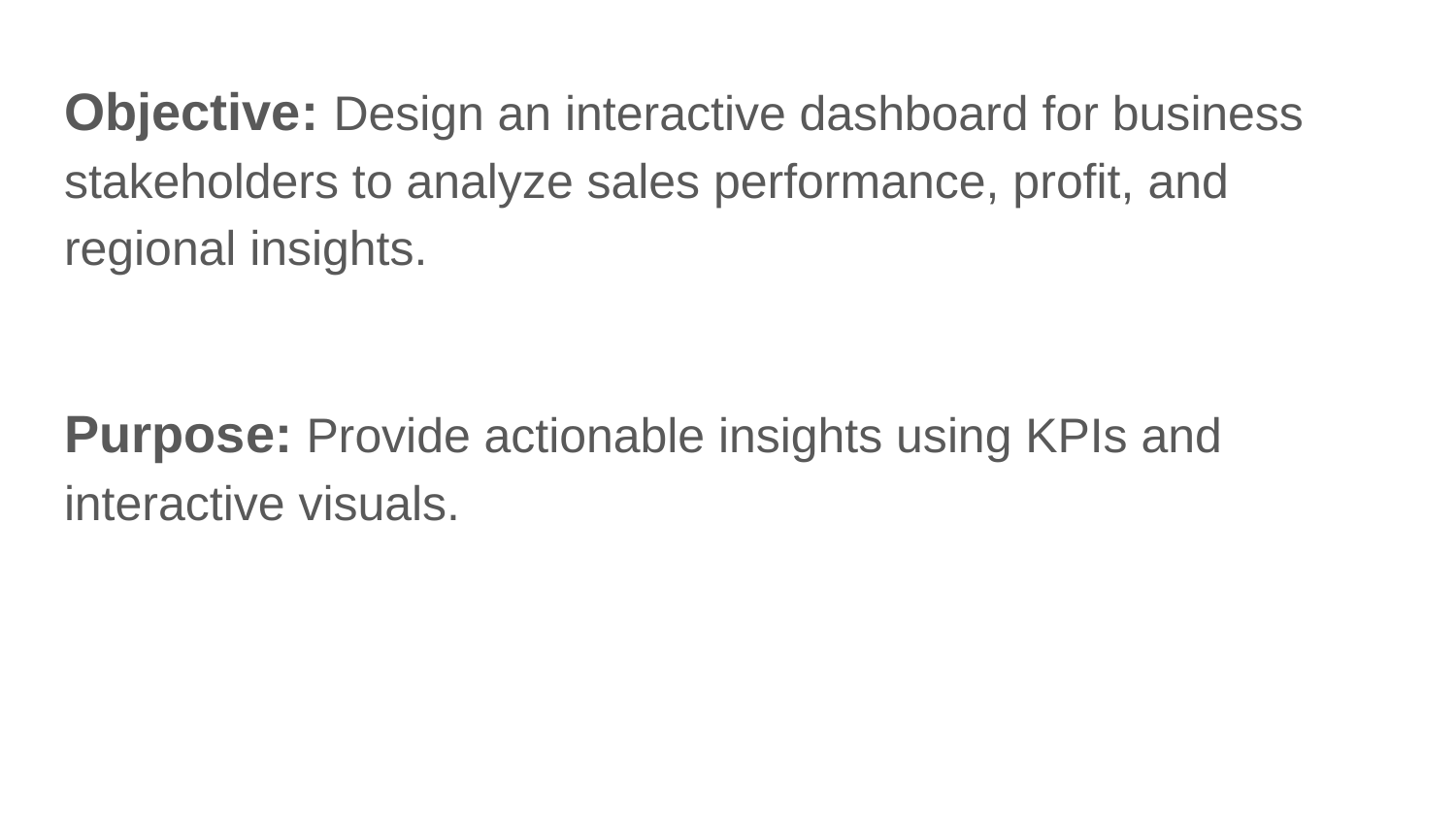

Objective: Design an interactive dashboard for business stakeholders to analyze sales performance, profit, and regional insights.

Purpose: Provide actionable insights using KPIs and interactive visuals.